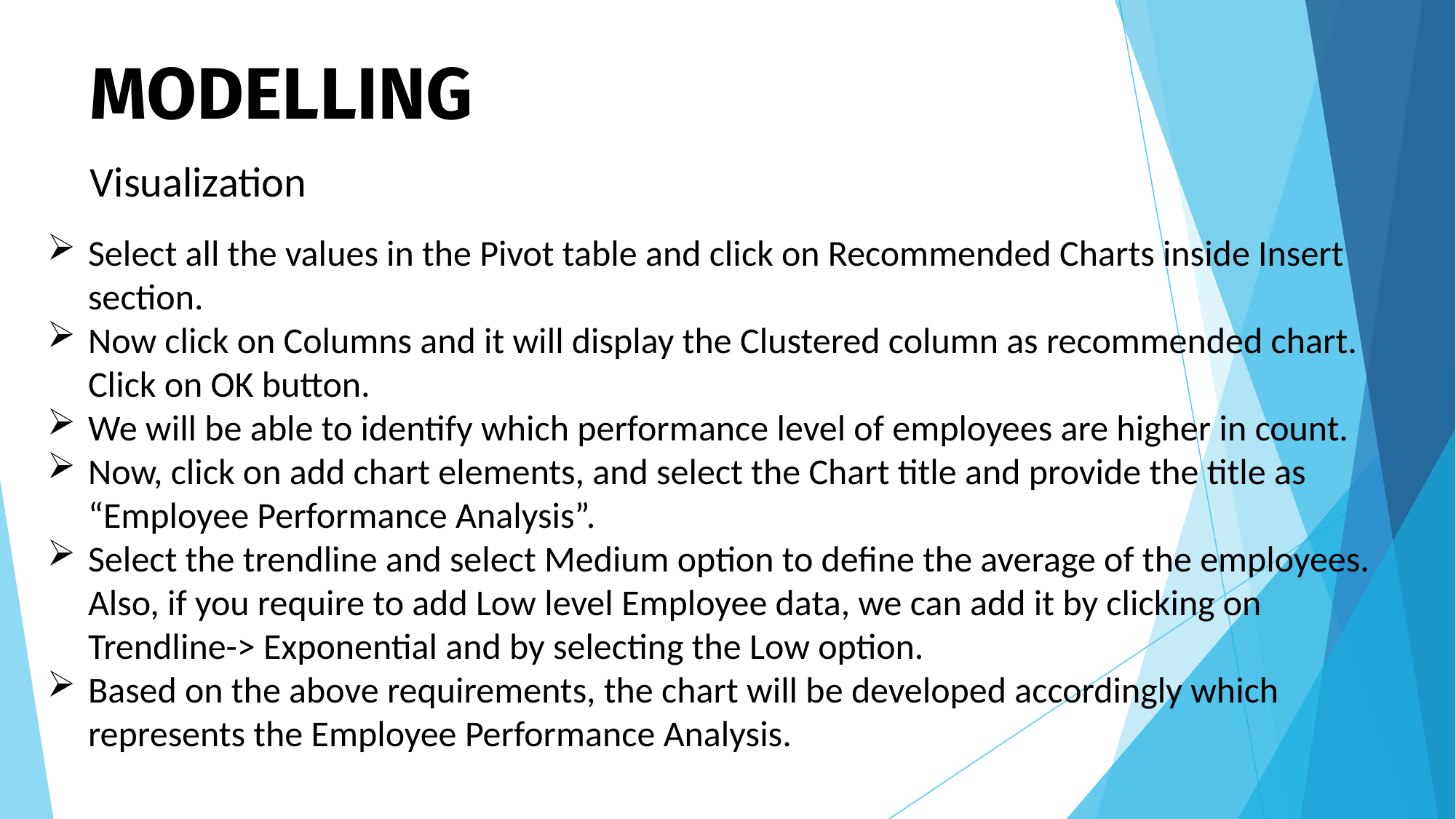

# MODELLING
Visualization
Select all the values in the Pivot table and click on Recommended Charts inside Insert section.
Now click on Columns and it will display the Clustered column as recommended chart. Click on OK button.
We will be able to identify which performance level of employees are higher in count.
Now, click on add chart elements, and select the Chart title and provide the title as “Employee Performance Analysis”.
Select the trendline and select Medium option to define the average of the employees. Also, if you require to add Low level Employee data, we can add it by clicking on Trendline-> Exponential and by selecting the Low option.
Based on the above requirements, the chart will be developed accordingly which represents the Employee Performance Analysis.